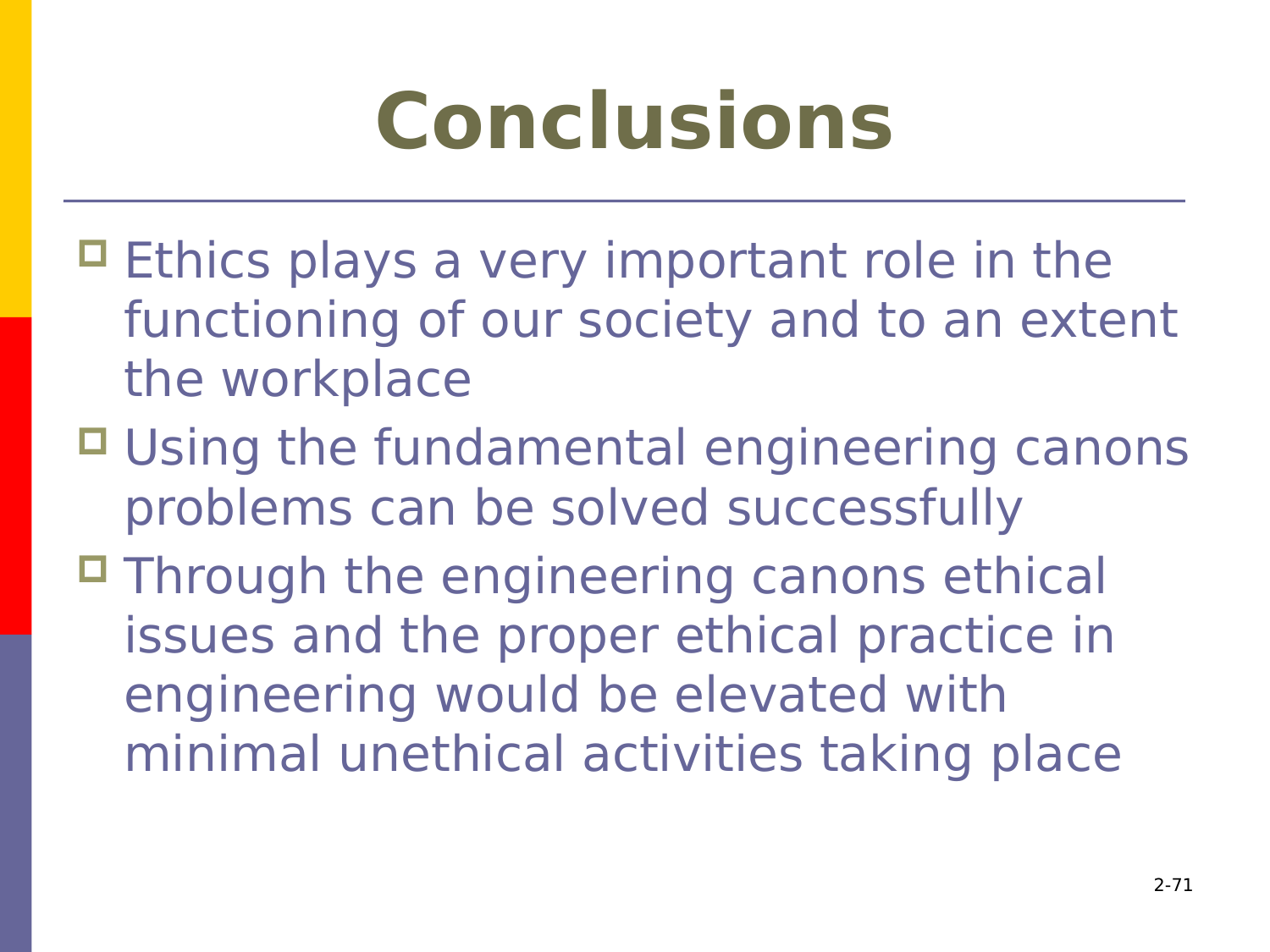

# Conclusions
Ethics plays a very important role in the functioning of our society and to an extent the workplace
Using the fundamental engineering canons problems can be solved successfully
Through the engineering canons ethical issues and the proper ethical practice in engineering would be elevated with minimal unethical activities taking place
2-71